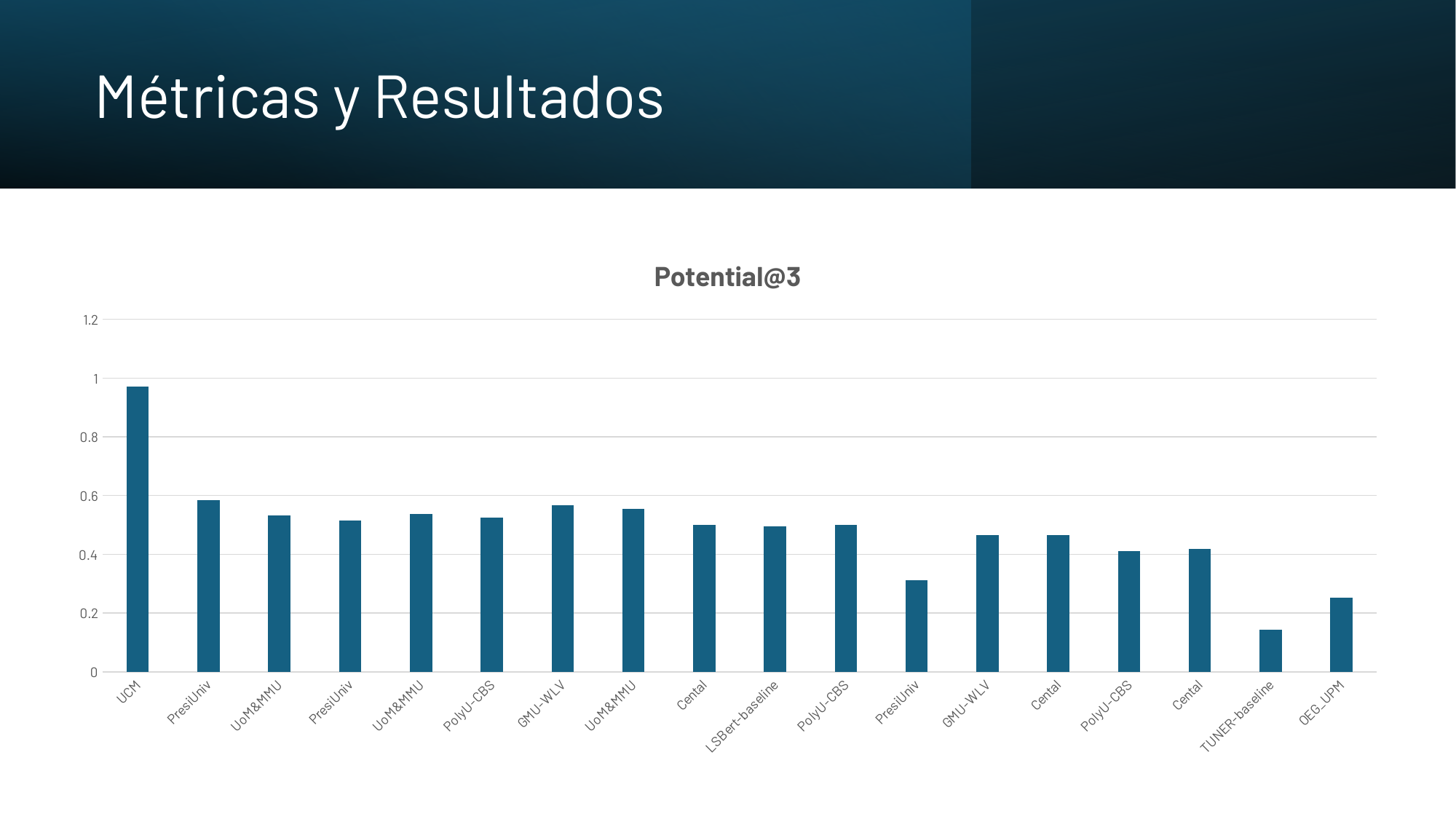

# Métricas y Resultados

### Chart: Potential@3

| Category | Potential@3 |
|---|---|
| UCM | 0.9701 |
| PresiUniv | 0.5842 |
| UoM&MMU | 0.5326 |
| PresiUniv | 0.5163 |
| UoM&MMU | 0.538 |
| PolyU-CBS | 0.5244 |
| GMU-WLV | 0.5679 |
| UoM&MMU | 0.5543 |
| Cental | 0.5 |
| LSBert-baseline | 0.4945 |
| PolyU-CBS | 0.5 |
| PresiUniv | 0.3125 |
| GMU-WLV | 0.4646 |
| Cental | 0.4646 |
| PolyU-CBS | 0.4103 |
| Cental | 0.4184 |
| TUNER-baseline | 0.144 |
| OEG_UPM | 0.2527 |